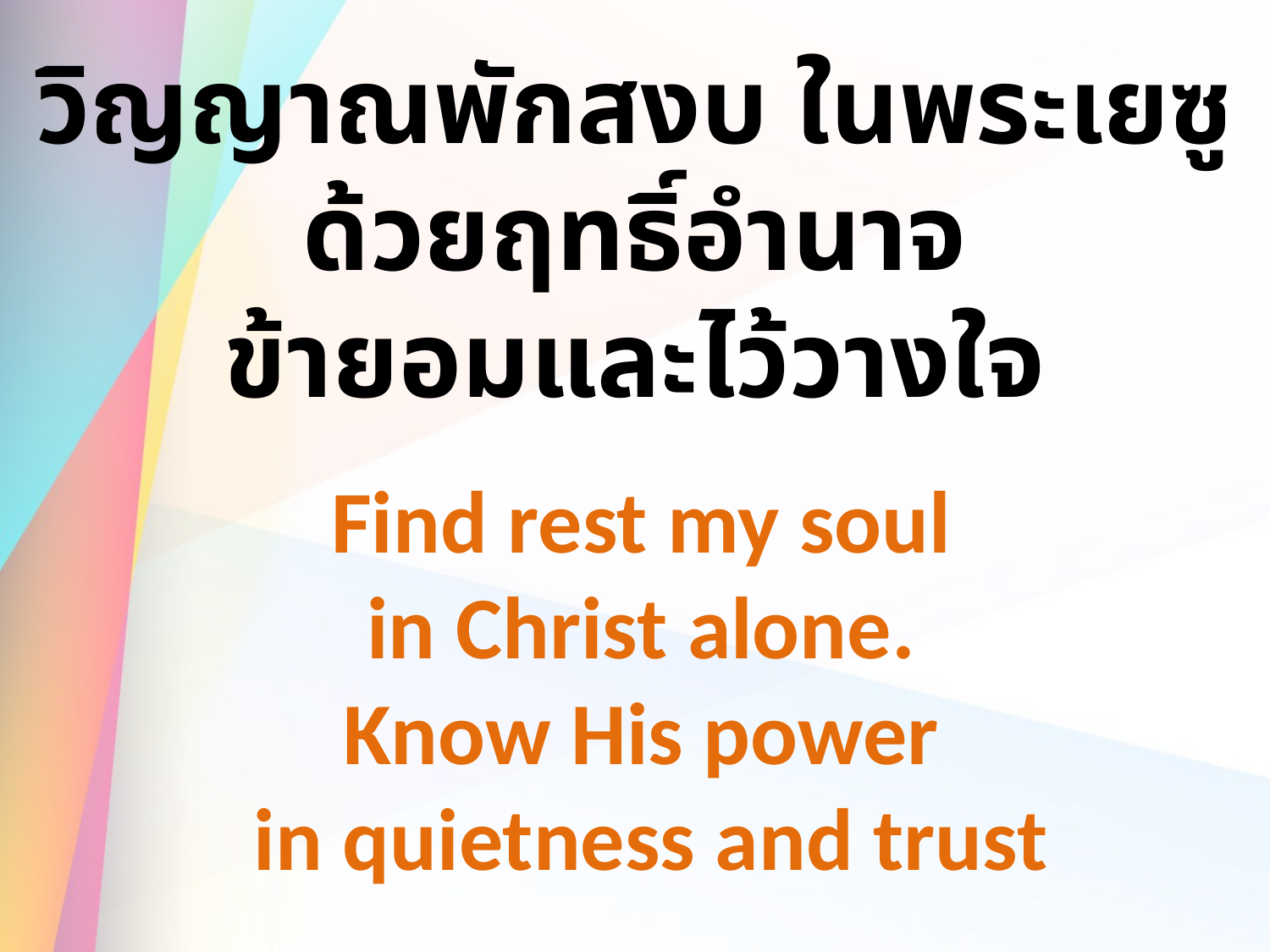

วิญญาณพักสงบ ในพระเยซู
ด้วยฤทธิ์อำนาจ
ข้ายอมและไว้วางใจ
Find rest my soul
 in Christ alone.
Know His power
 in quietness and trust